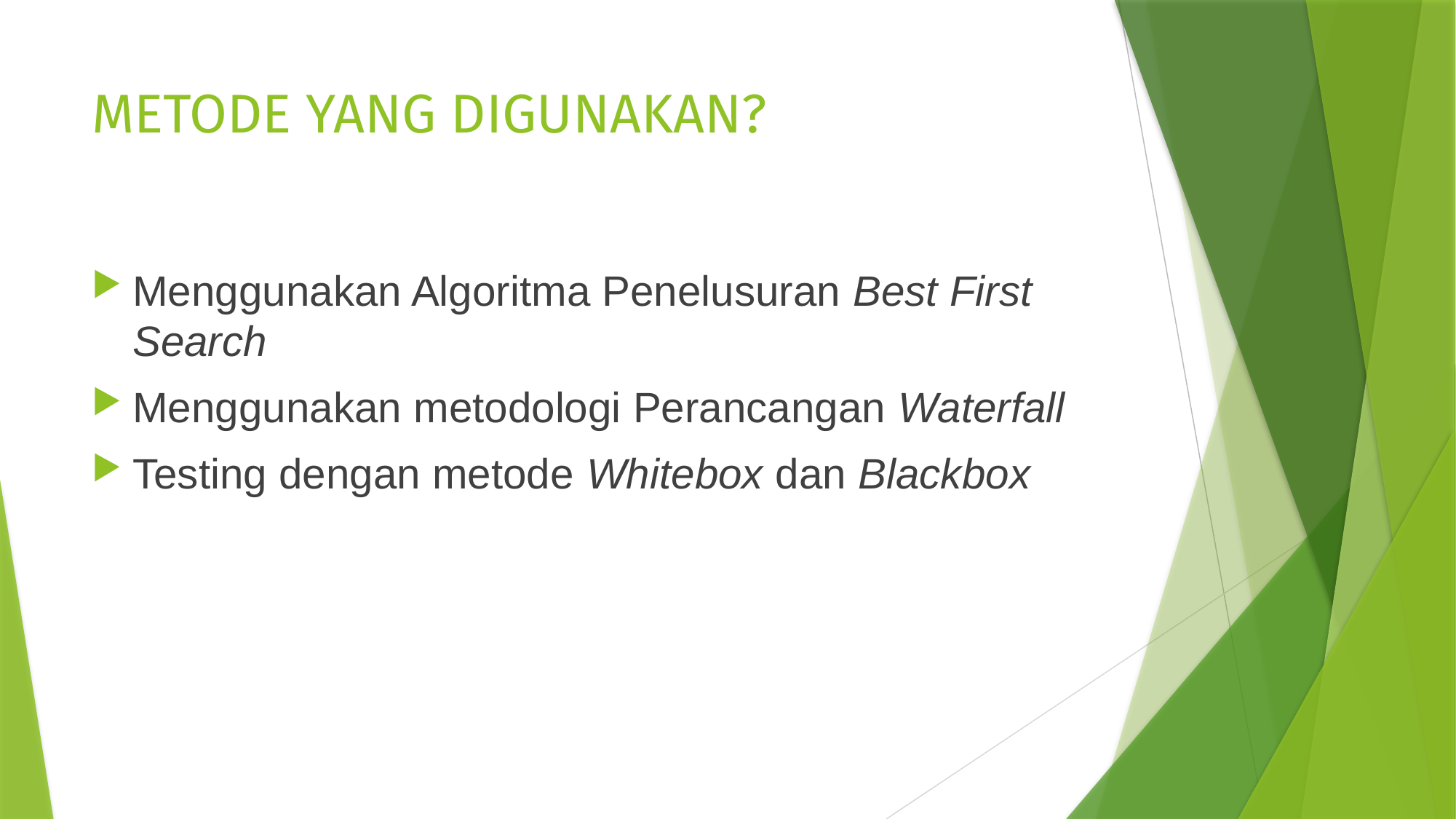

# METODE YANG DIGUNAKAN?
Menggunakan Algoritma Penelusuran Best First Search
Menggunakan metodologi Perancangan Waterfall
Testing dengan metode Whitebox dan Blackbox